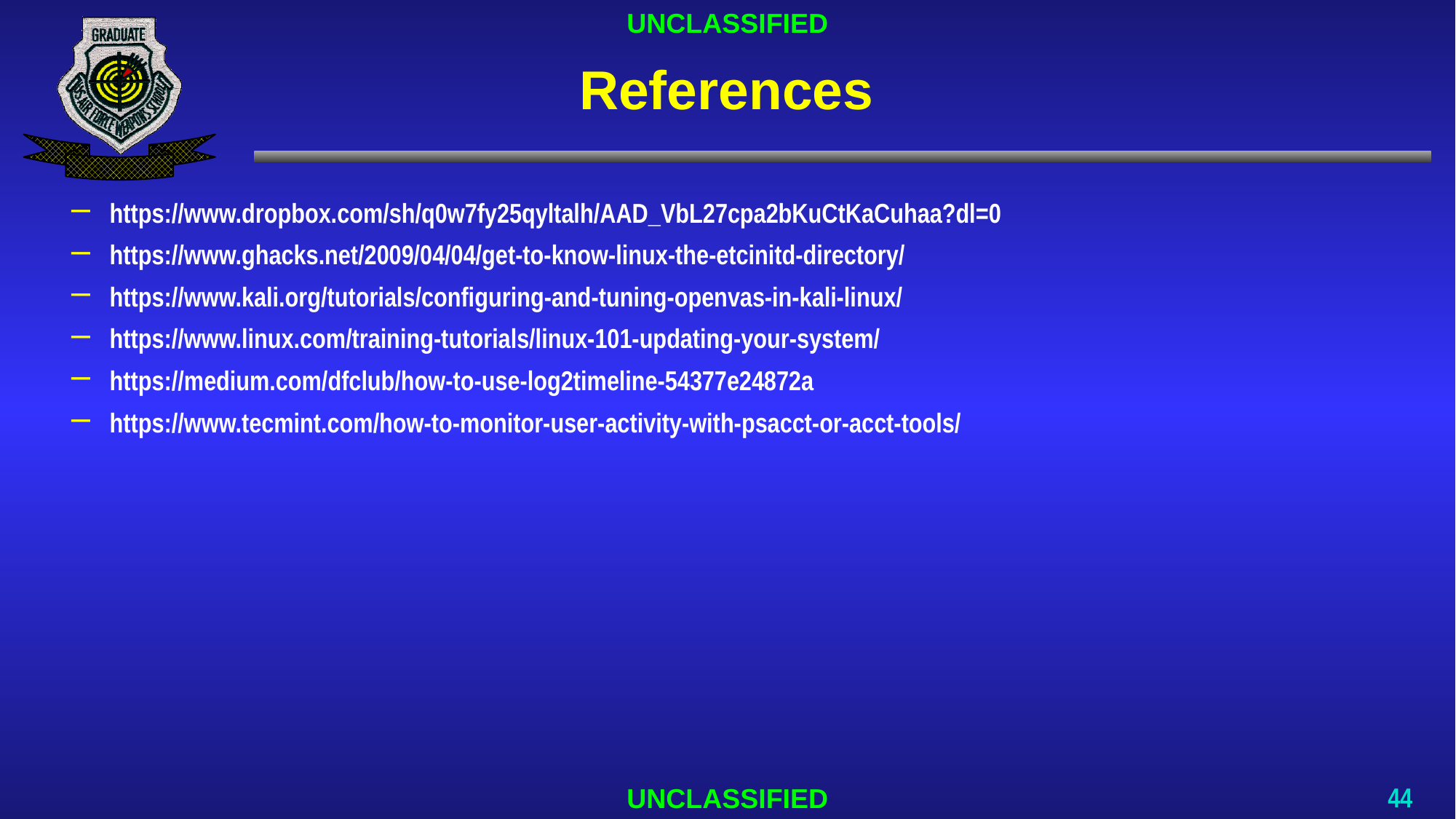

# References
https://www.dropbox.com/sh/q0w7fy25qyltalh/AAD_VbL27cpa2bKuCtKaCuhaa?dl=0
https://www.ghacks.net/2009/04/04/get-to-know-linux-the-etcinitd-directory/
https://www.kali.org/tutorials/configuring-and-tuning-openvas-in-kali-linux/
https://www.linux.com/training-tutorials/linux-101-updating-your-system/
https://medium.com/dfclub/how-to-use-log2timeline-54377e24872a
https://www.tecmint.com/how-to-monitor-user-activity-with-psacct-or-acct-tools/